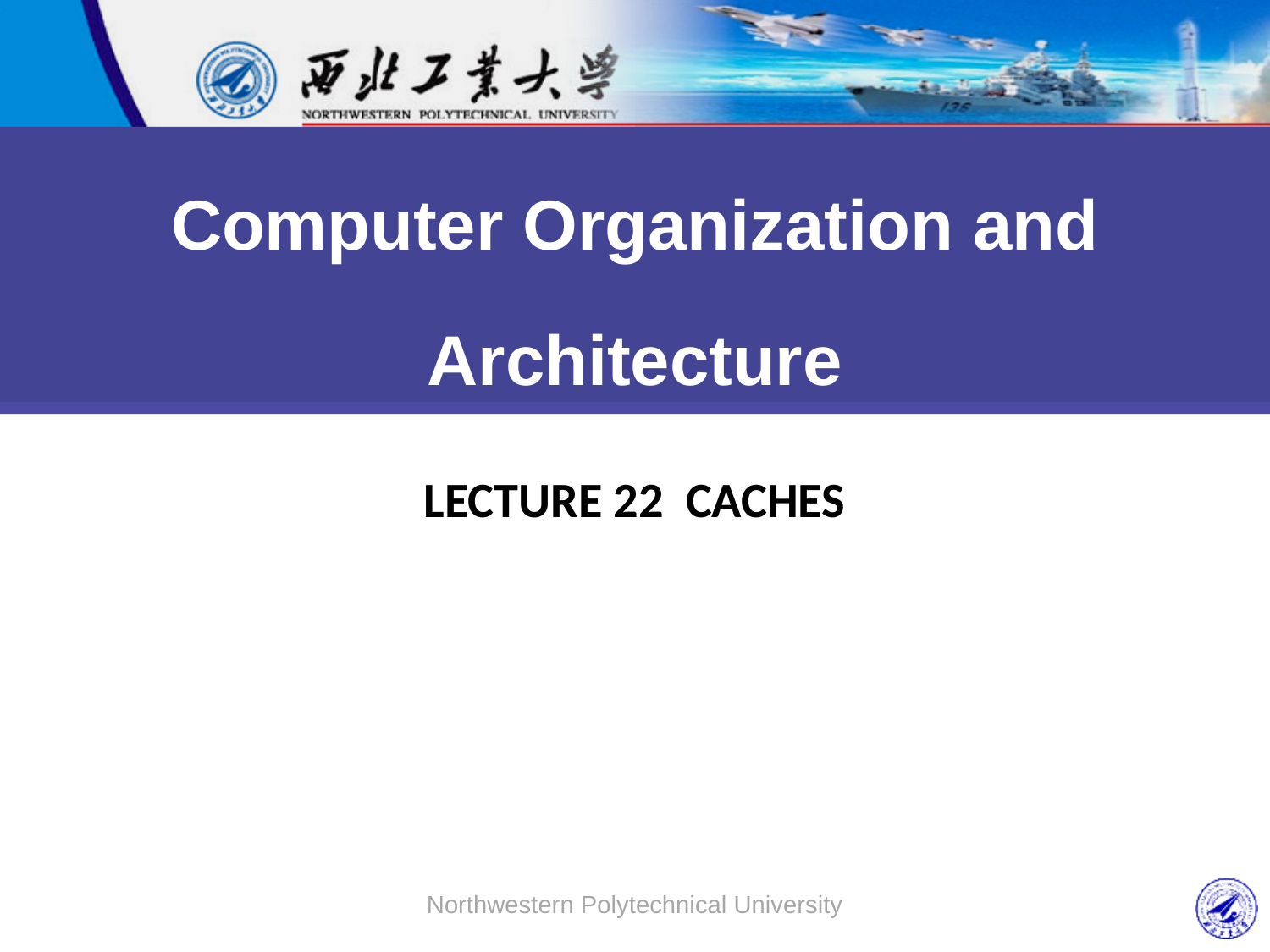

Computer Organization and Architecture
Computer Organization and Architecture
# Lecture 22  Caches
Northwestern Polytechnical University